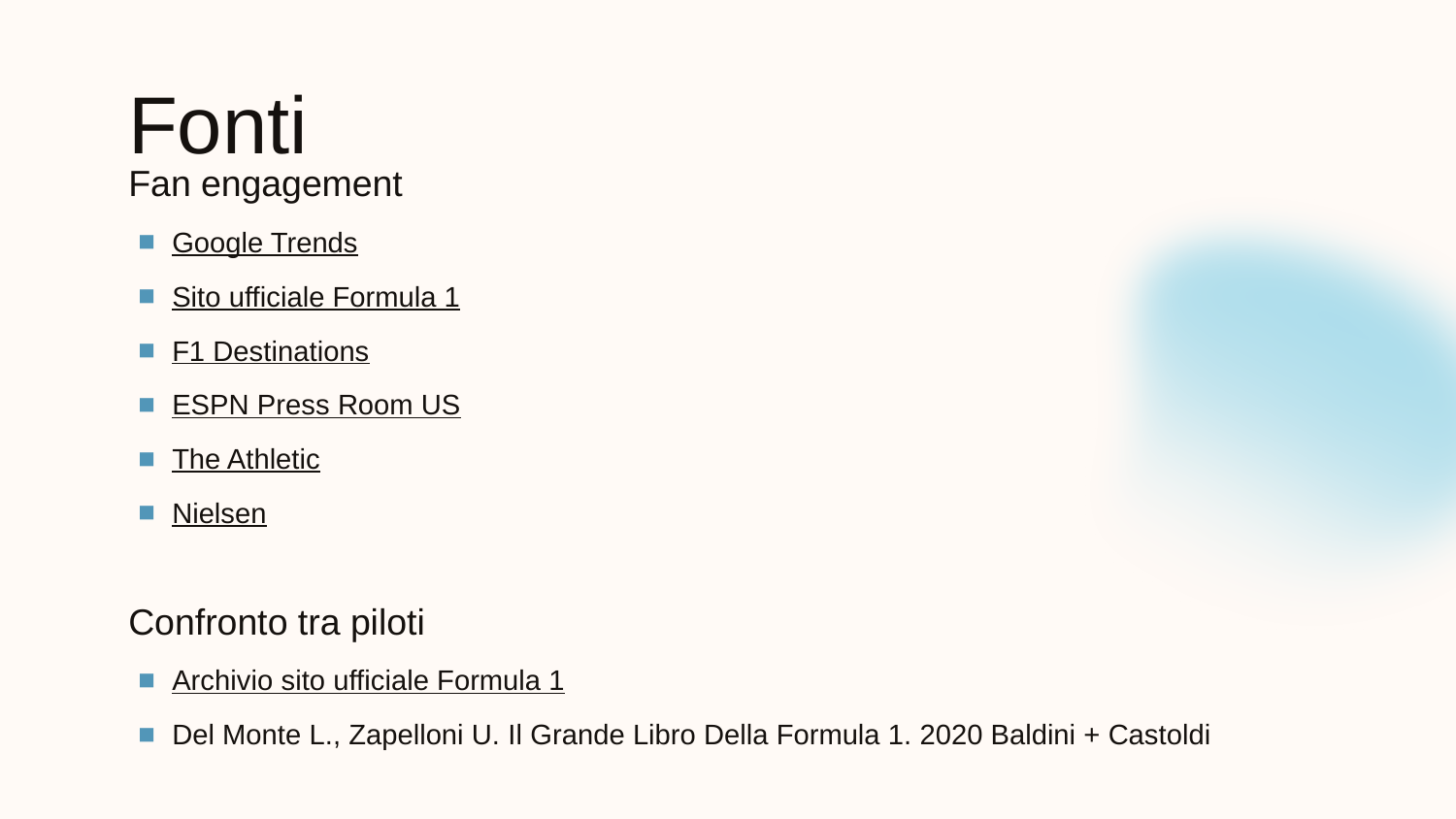

# Fonti
Fan engagement
Google Trends
Sito ufficiale Formula 1
F1 Destinations
ESPN Press Room US
The Athletic
Nielsen

Confronto tra piloti
Archivio sito ufficiale Formula 1
Del Monte L., Zapelloni U. Il Grande Libro Della Formula 1. 2020 Baldini + Castoldi